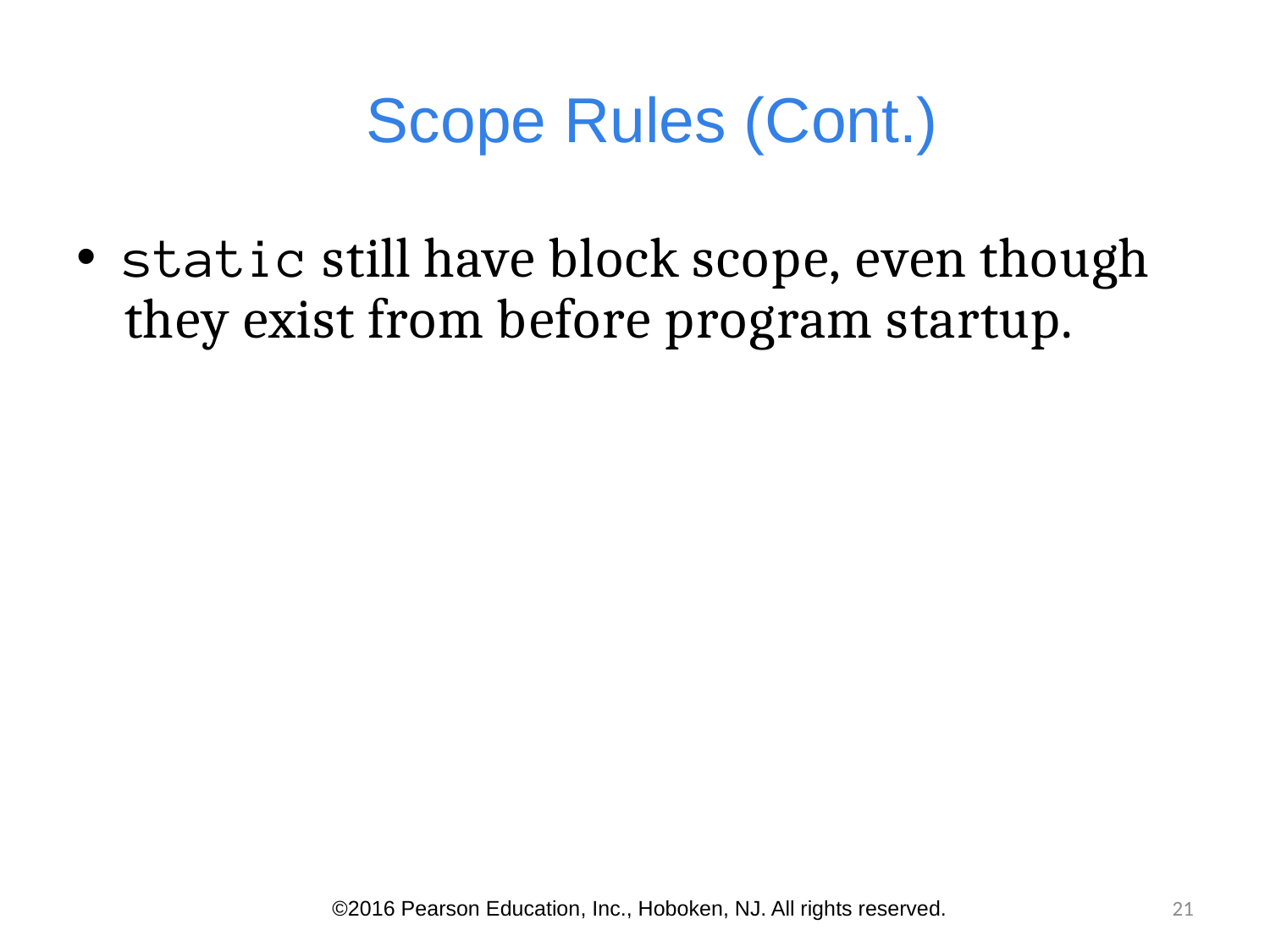

# Scope Rules (Cont.)
static still have block scope, even though they exist from before program startup.

©2016 Pearson Education, Inc., Hoboken, NJ. All rights reserved.
21